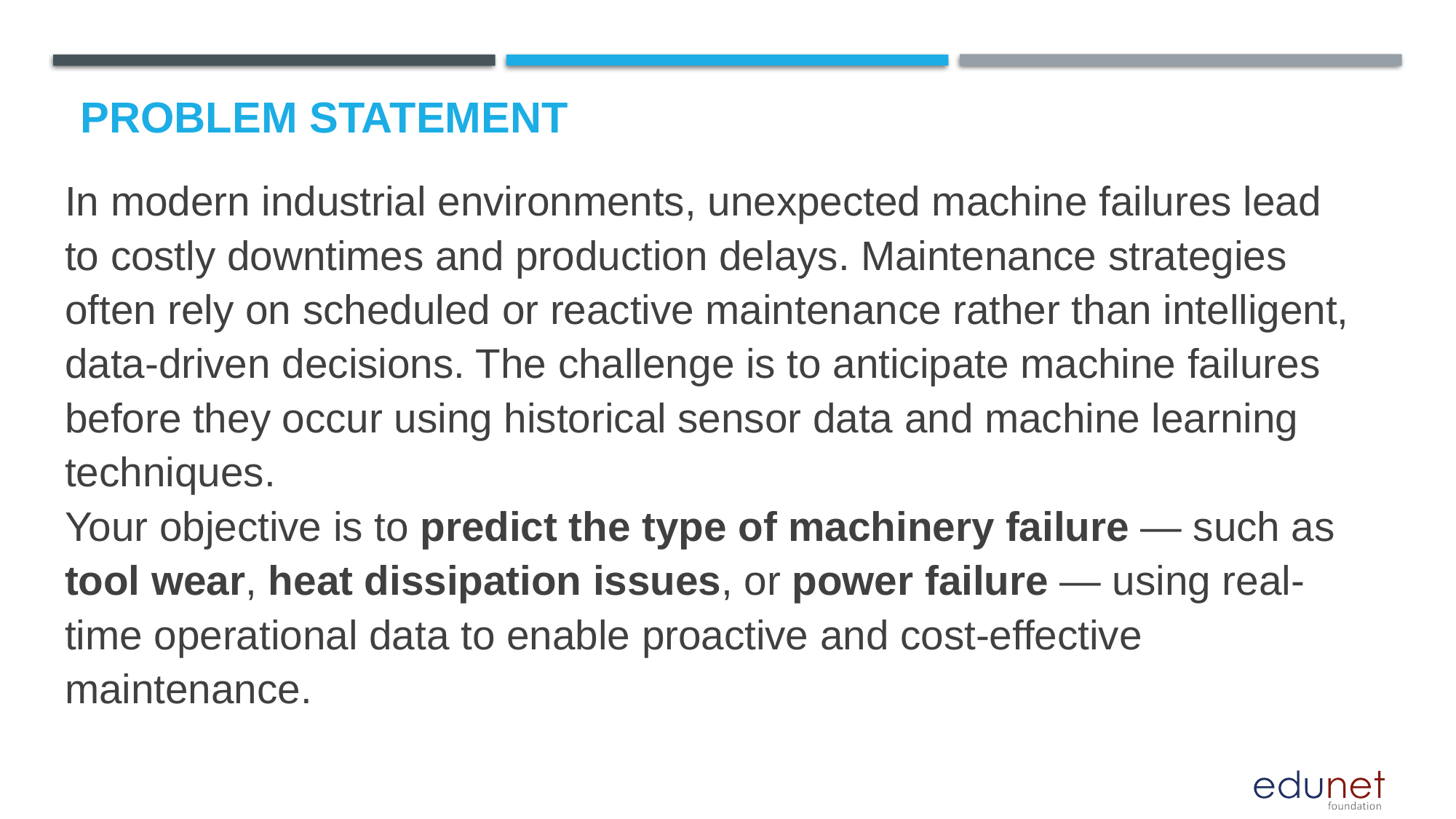

# Problem Statement
In modern industrial environments, unexpected machine failures lead to costly downtimes and production delays. Maintenance strategies often rely on scheduled or reactive maintenance rather than intelligent, data-driven decisions. The challenge is to anticipate machine failures before they occur using historical sensor data and machine learning techniques.
Your objective is to predict the type of machinery failure — such as tool wear, heat dissipation issues, or power failure — using real-time operational data to enable proactive and cost-effective maintenance.